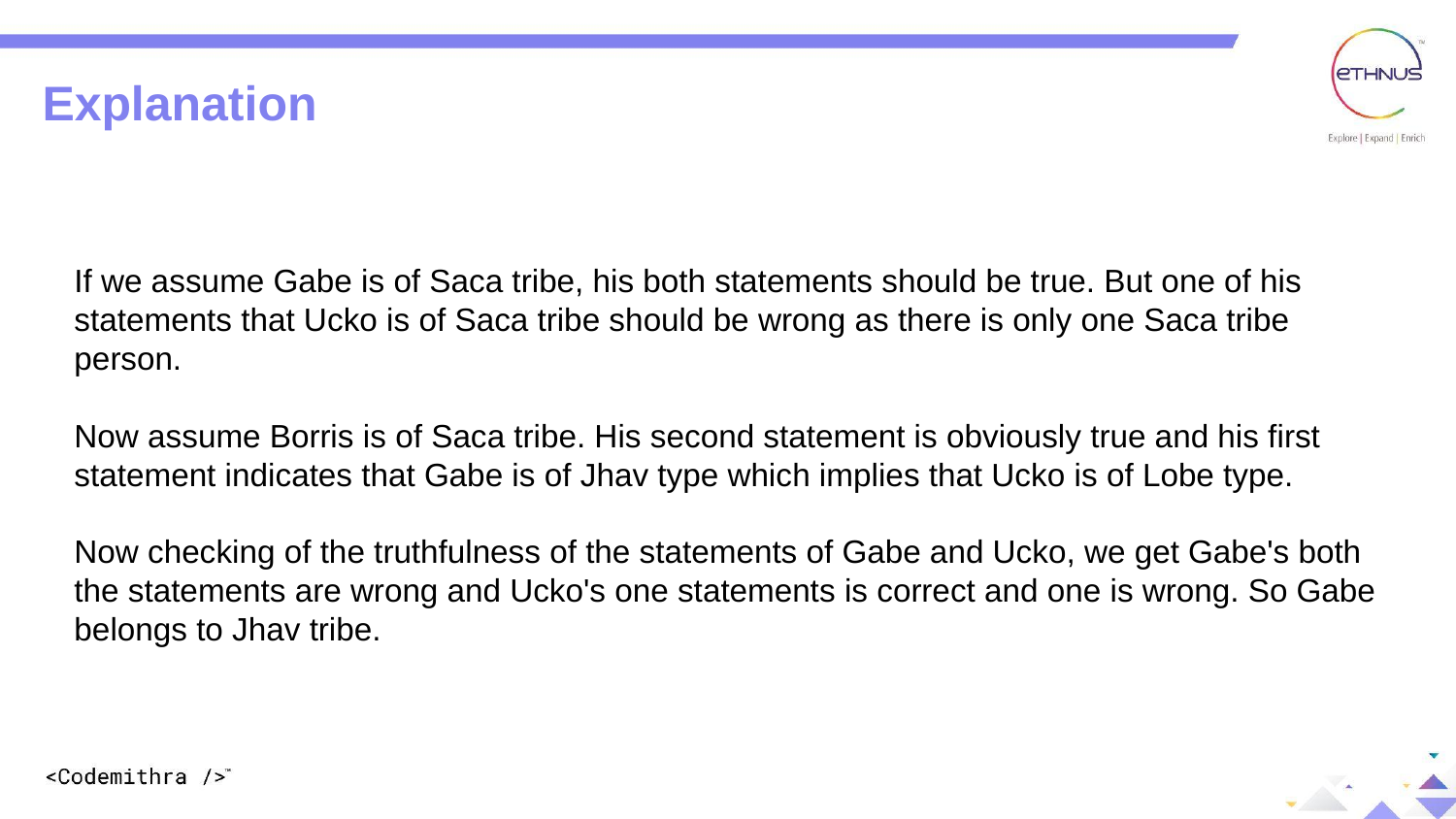

Explanation

If we assume Gabe is of Saca tribe, his both statements should be true. But one of his statements that Ucko is of Saca tribe should be wrong as there is only one Saca tribe person.

Now assume Borris is of Saca tribe. His second statement is obviously true and his first statement indicates that Gabe is of Jhav type which implies that Ucko is of Lobe type.

Now checking of the truthfulness of the statements of Gabe and Ucko, we get Gabe's both the statements are wrong and Ucko's one statements is correct and one is wrong. So Gabe belongs to Jhav tribe.